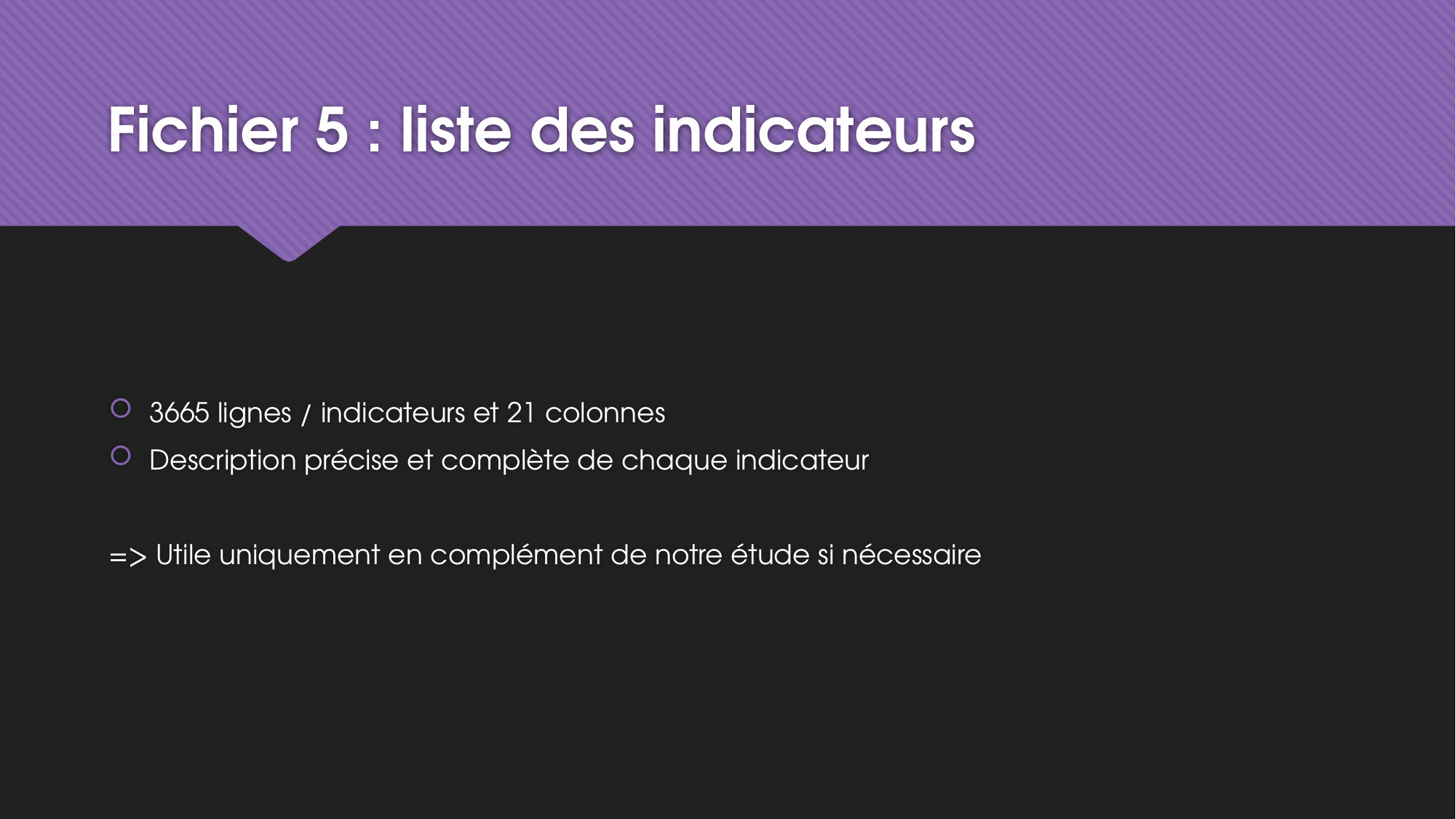

# Fichier 5 : liste des indicateurs
3665 lignes / indicateurs et 21 colonnes
Description précise et complète de chaque indicateur

=> Utile uniquement en complément de notre étude si nécessaire